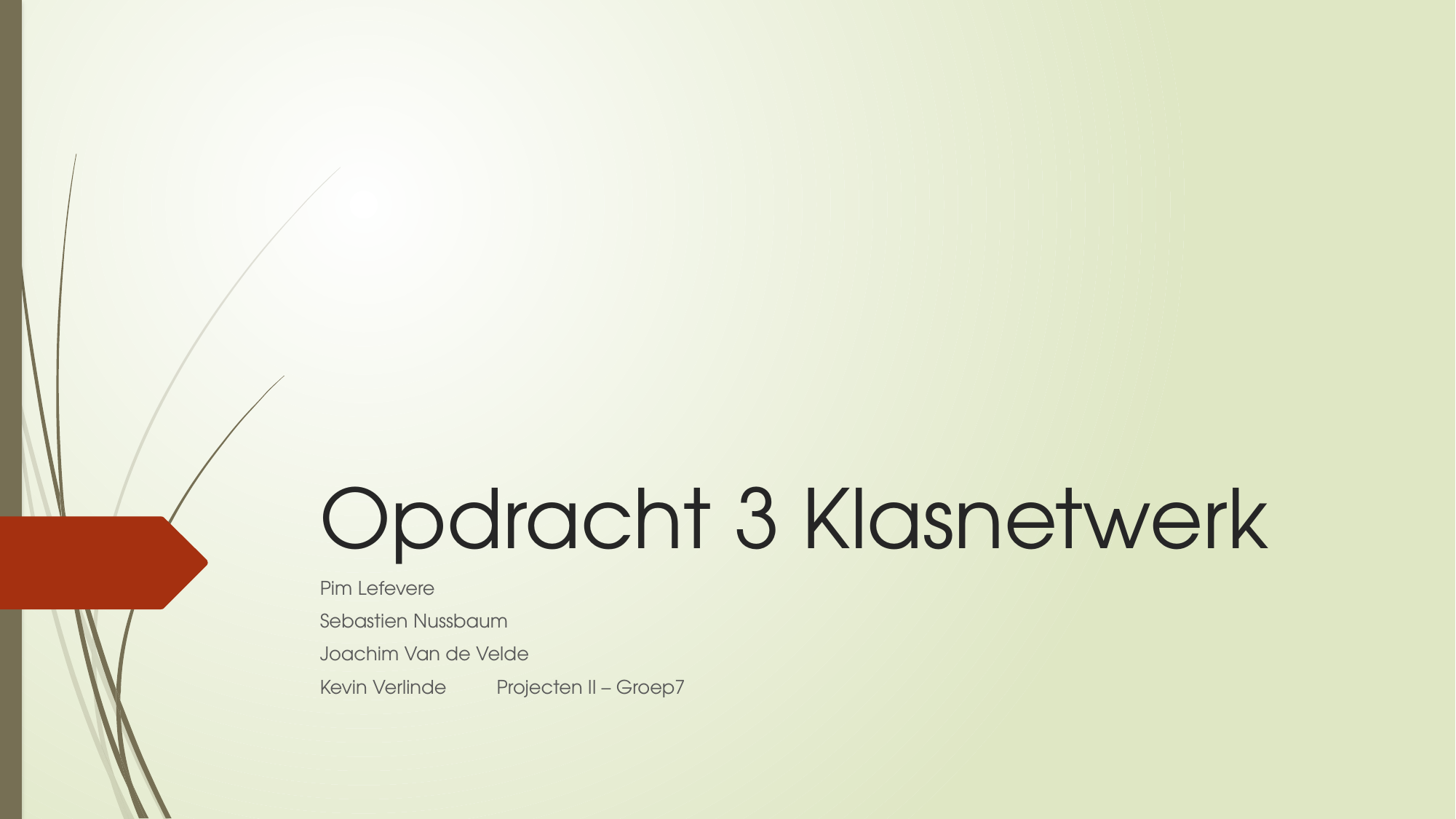

# Opdracht 3 Klasnetwerk
Pim Lefevere
Sebastien Nussbaum
Joachim Van de Velde
Kevin Verlinde													     Projecten II – Groep7